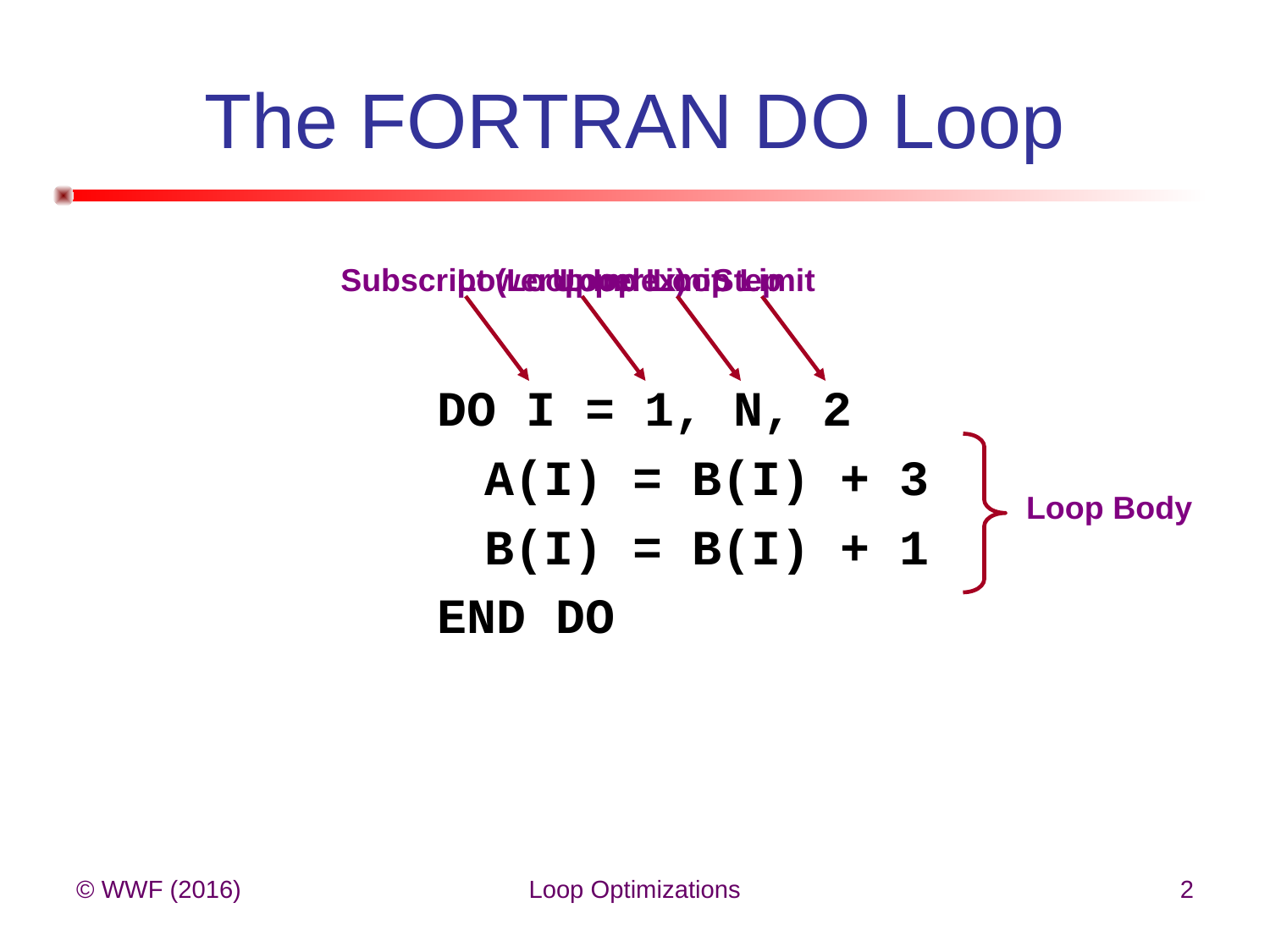

# The FORTRAN DO Loop

Subscript (Loop Index)

Lower Loop Limit

Upper Loop Limit

                 Step

DO I = 1, N, 2
	A(I) = B(I) + 3
	B(I) = B(I) + 1
END DO

Loop Body
© WWF (2016)
Loop Optimizations
2